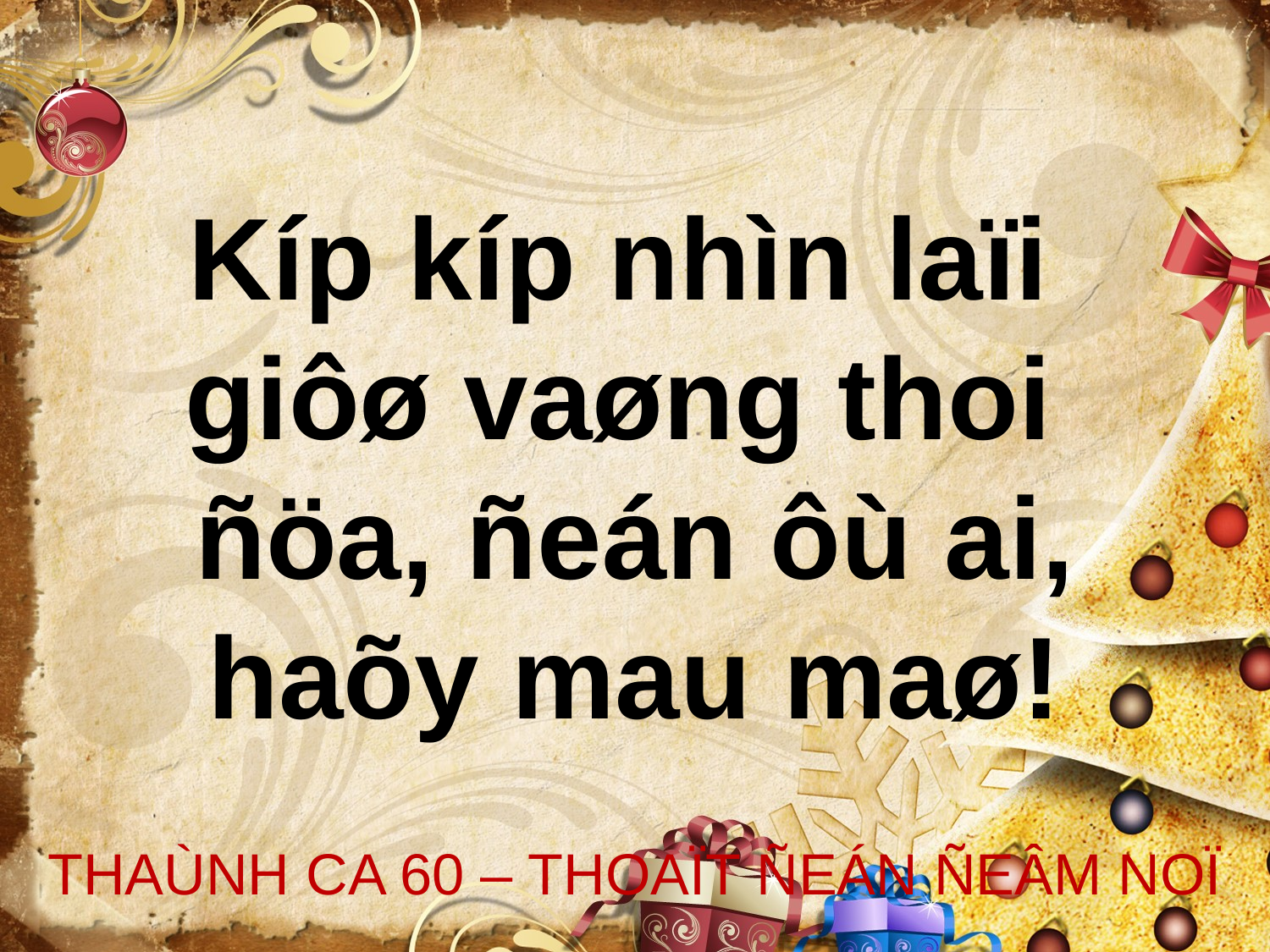

Kíp kíp nhìn laïi
giôø vaøng thoi
ñöa, ñeán ôù ai,
haõy mau maø!
THAÙNH CA 60 – THOAÏT ÑEÁN ÑEÂM NOÏ